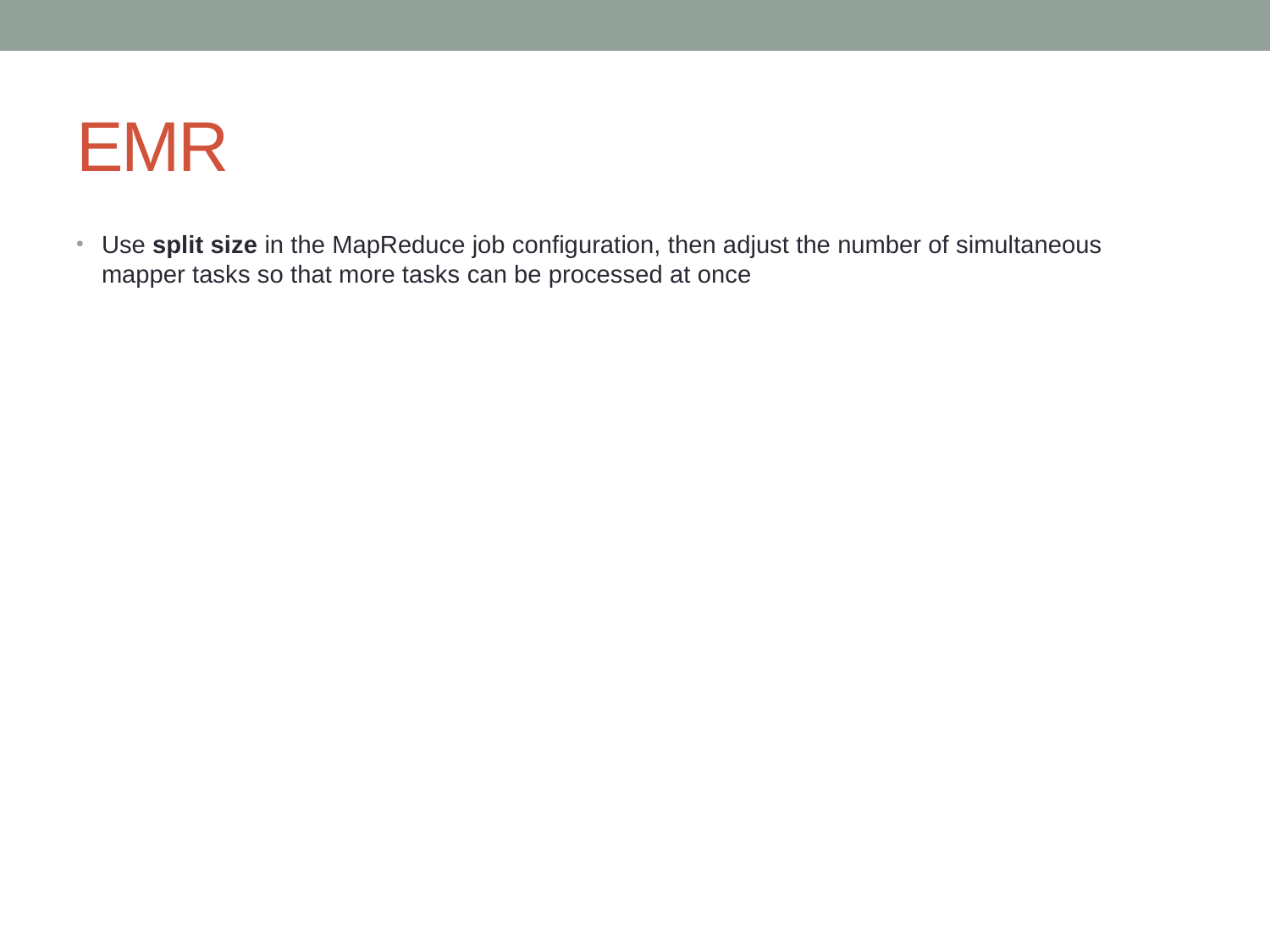

# EMR
Use split size in the MapReduce job configuration, then adjust the number of simultaneous mapper tasks so that more tasks can be processed at once